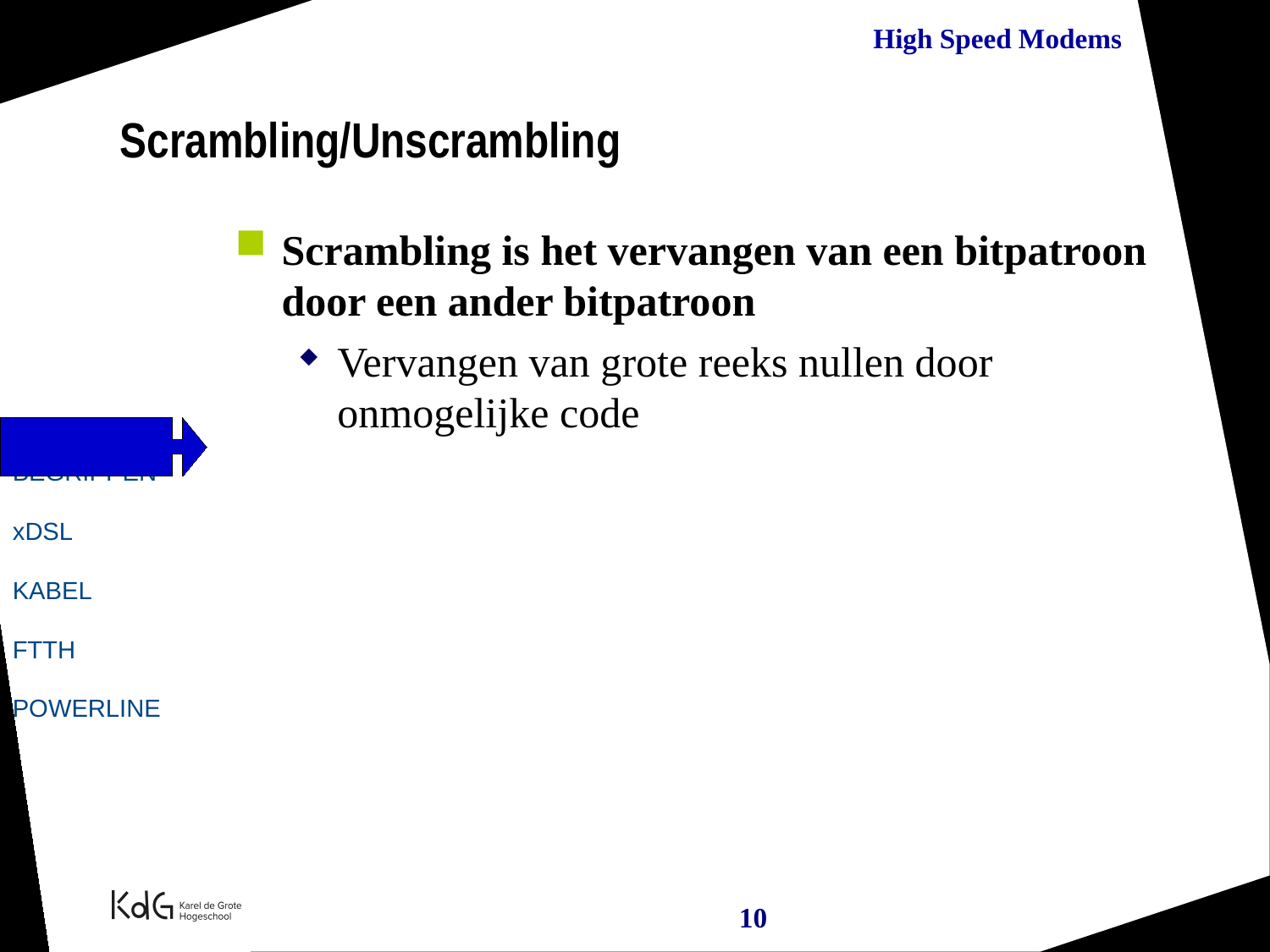

Scrambling/Unscrambling
Scrambling is het vervangen van een bitpatroon door een ander bitpatroon
Vervangen van grote reeks nullen door onmogelijke code